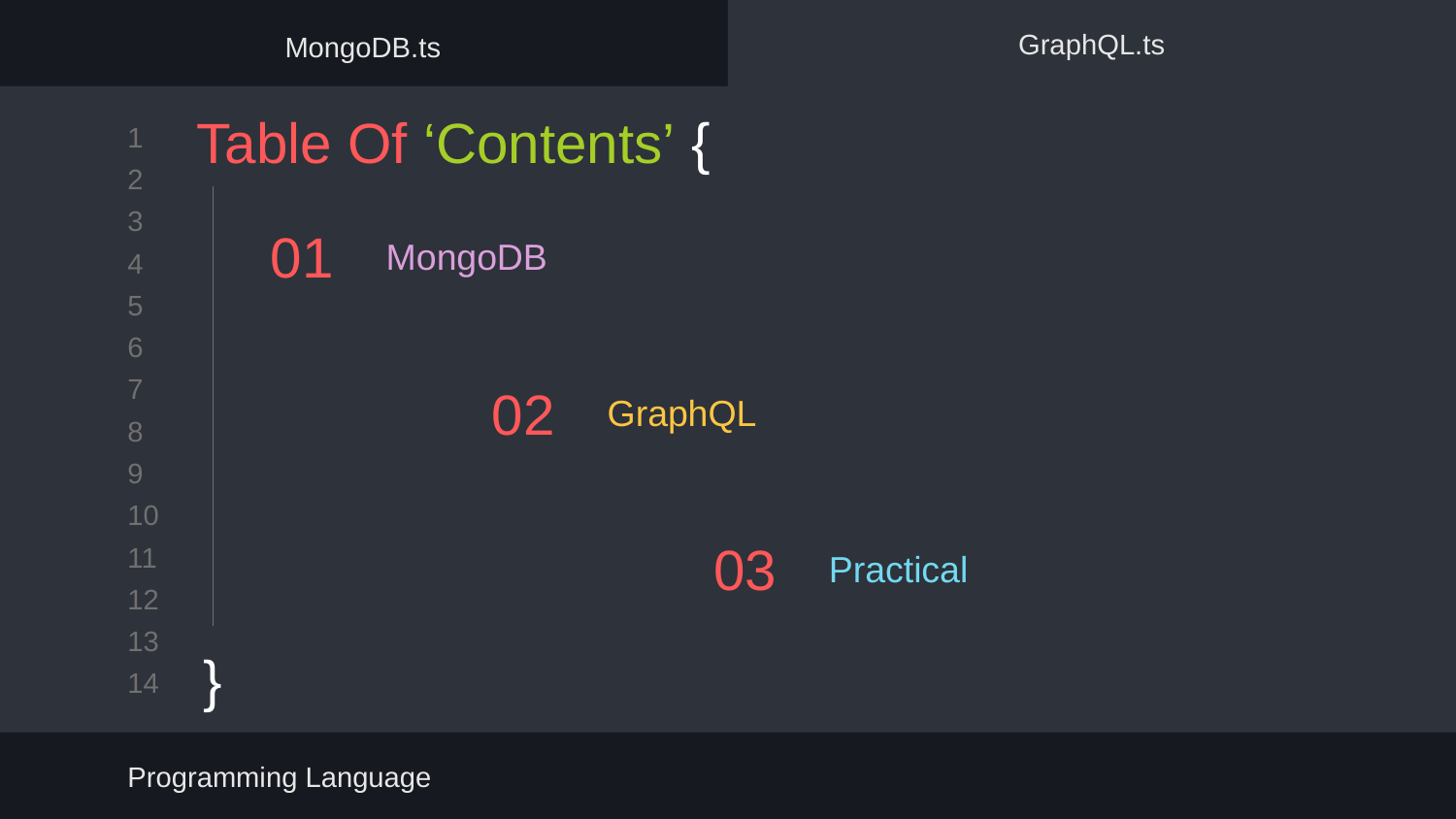

MongoDB.ts
GraphQL.ts
Table Of ‘Contents’ {
}
# 01
MongoDB
GraphQL
02
Practical
03
Programming Language